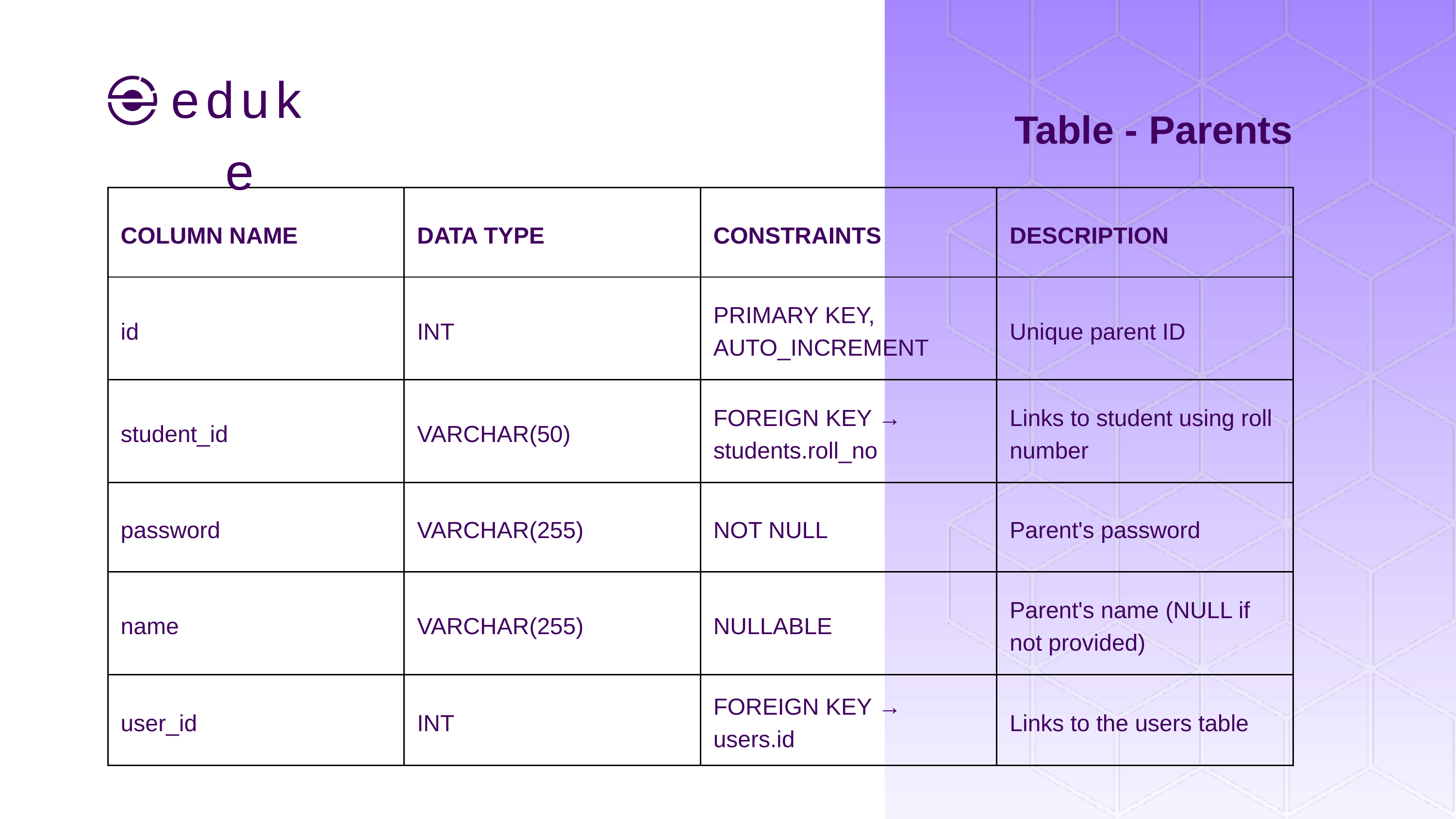

eduke

Table - Parents
| COLUMN NAME | DATA TYPE | CONSTRAINTS | DESCRIPTION |
| --- | --- | --- | --- |
| id | INT | PRIMARY KEY, AUTO\_INCREMENT | Unique parent ID |
| student\_id | VARCHAR(50) | FOREIGN KEY → students.roll\_no | Links to student using roll number |
| password | VARCHAR(255) | NOT NULL | Parent's password |
| name | VARCHAR(255) | NULLABLE | Parent's name (NULL if not provided) |
| user\_id | INT | FOREIGN KEY → users.id | Links to the users table |